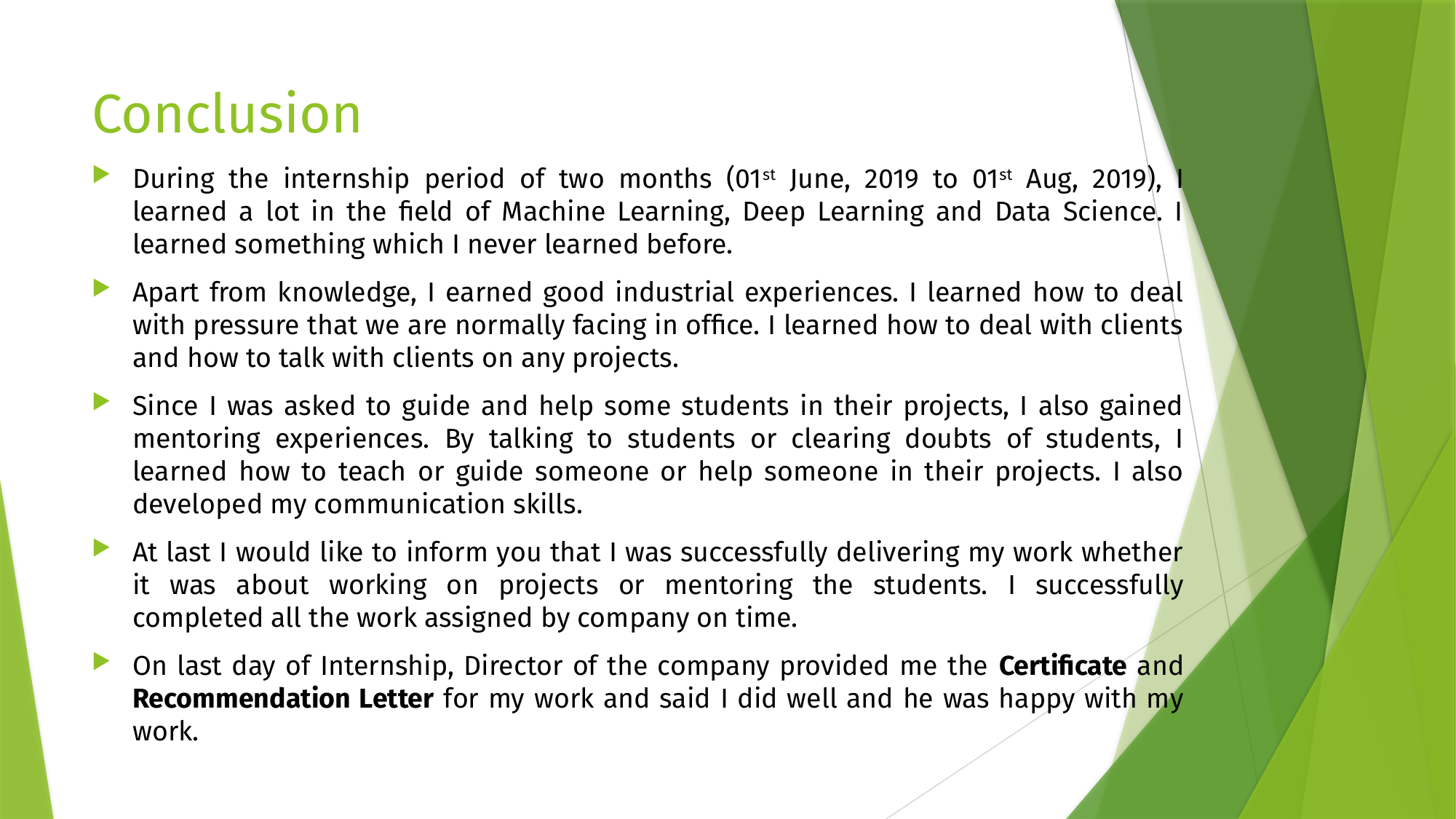

# Conclusion
During the internship period of two months (01st June, 2019 to 01st Aug, 2019), I learned a lot in the field of Machine Learning, Deep Learning and Data Science. I learned something which I never learned before.
Apart from knowledge, I earned good industrial experiences. I learned how to deal with pressure that we are normally facing in office. I learned how to deal with clients and how to talk with clients on any projects.
Since I was asked to guide and help some students in their projects, I also gained mentoring experiences. By talking to students or clearing doubts of students, I learned how to teach or guide someone or help someone in their projects. I also developed my communication skills.
At last I would like to inform you that I was successfully delivering my work whether it was about working on projects or mentoring the students. I successfully completed all the work assigned by company on time.
On last day of Internship, Director of the company provided me the Certificate and Recommendation Letter for my work and said I did well and he was happy with my work.